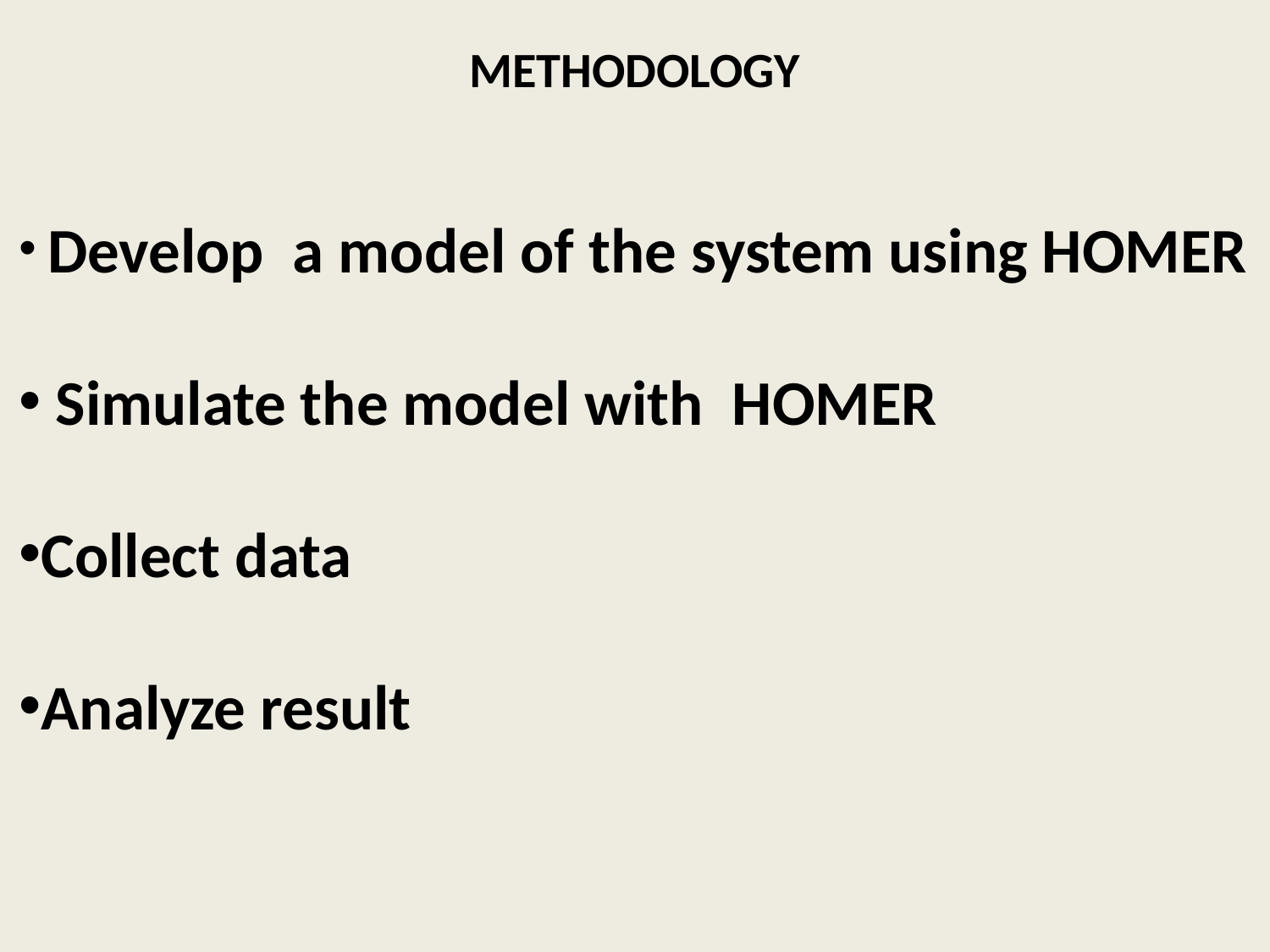

METHODOLOGY
 Develop  a model of the system using HOMER
 Simulate the model with  HOMER
Collect data
Analyze result